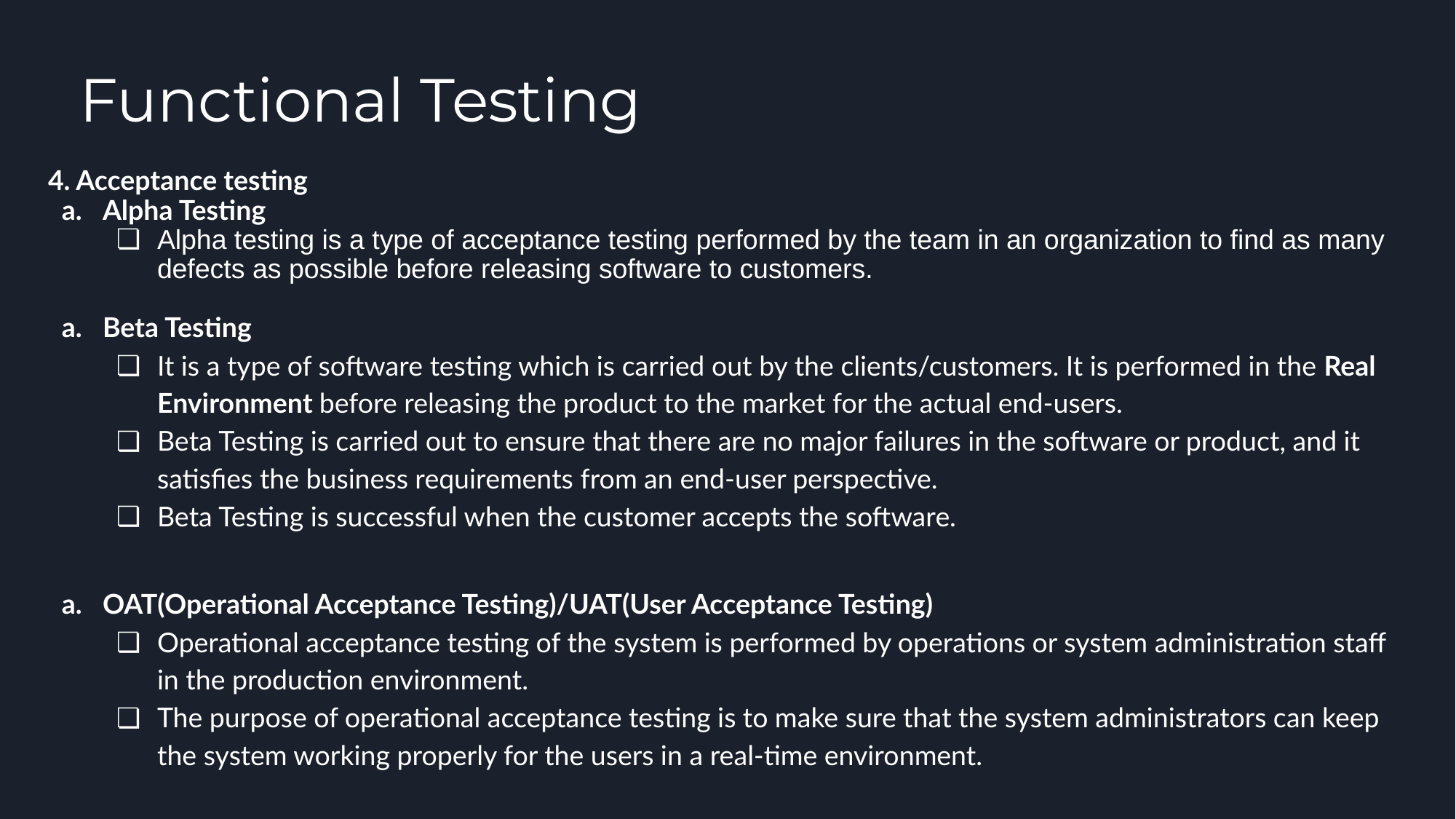

# Functional Testing
4. Acceptance testing
Alpha Testing
Alpha testing is a type of acceptance testing performed by the team in an organization to find as many defects as possible before releasing software to customers.

Beta Testing
It is a type of software testing which is carried out by the clients/customers. It is performed in the Real Environment before releasing the product to the market for the actual end-users.
Beta Testing is carried out to ensure that there are no major failures in the software or product, and it satisfies the business requirements from an end-user perspective.
Beta Testing is successful when the customer accepts the software.

OAT(Operational Acceptance Testing)/UAT(User Acceptance Testing)
Operational acceptance testing of the system is performed by operations or system administration staff in the production environment.
The purpose of operational acceptance testing is to make sure that the system administrators can keep the system working properly for the users in a real-time environment.